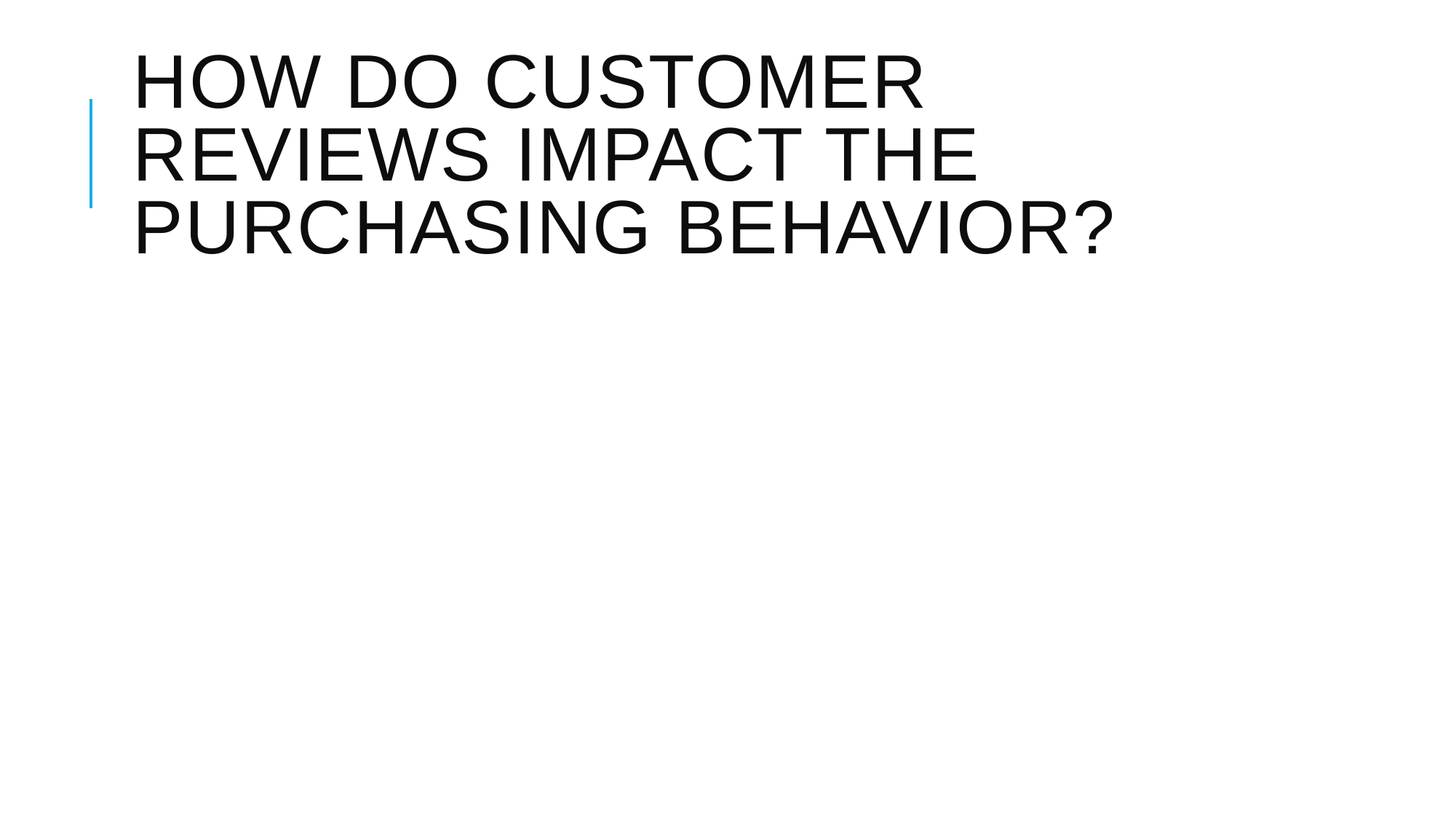

# How do customer reviews impact the purchasing behavior?